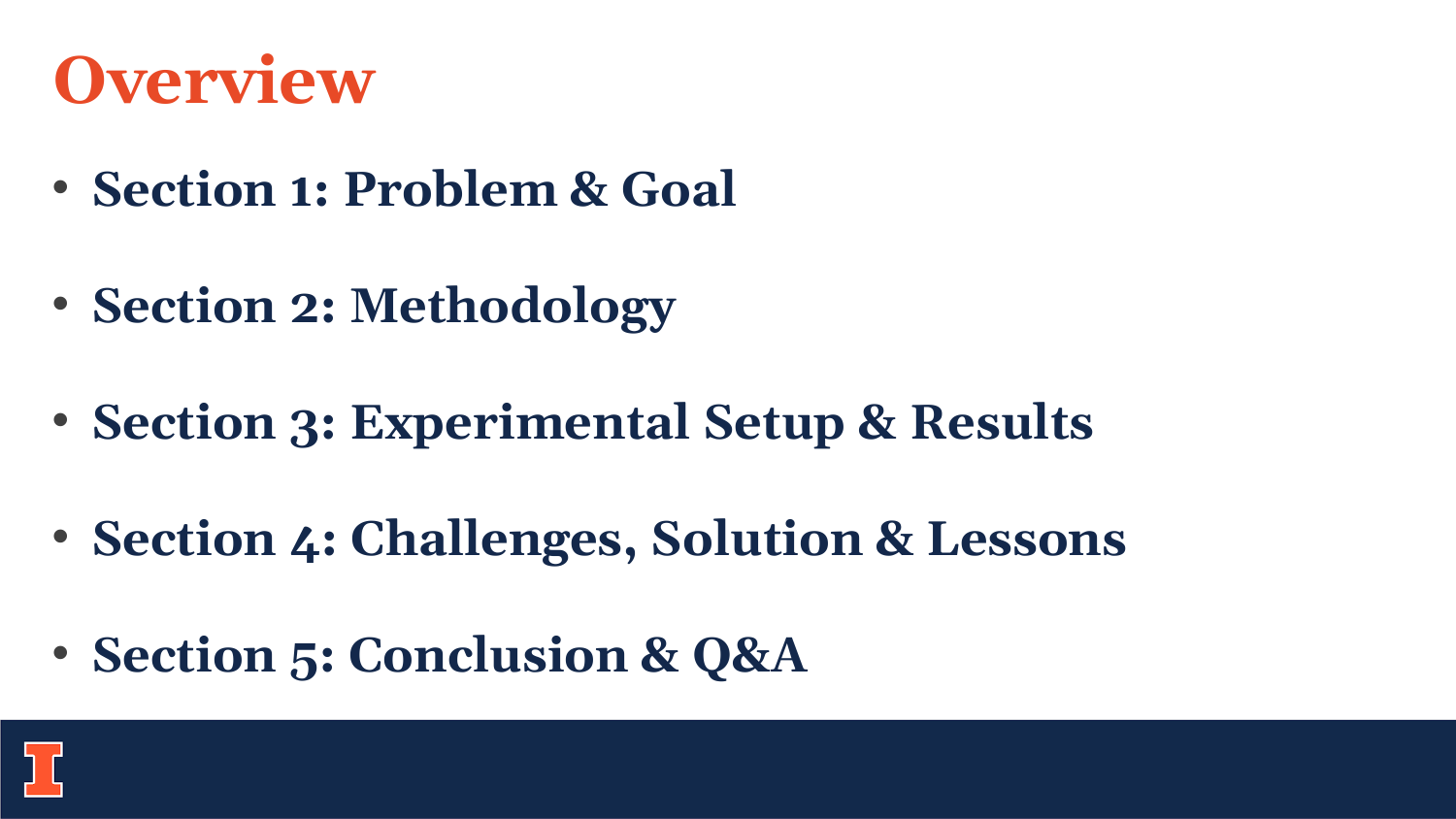

Overview
Section 1: Problem & Goal

Section 2: Methodology

Section 3: Experimental Setup & Results

Section 4: Challenges, Solution & Lessons

Section 5: Conclusion & Q&A